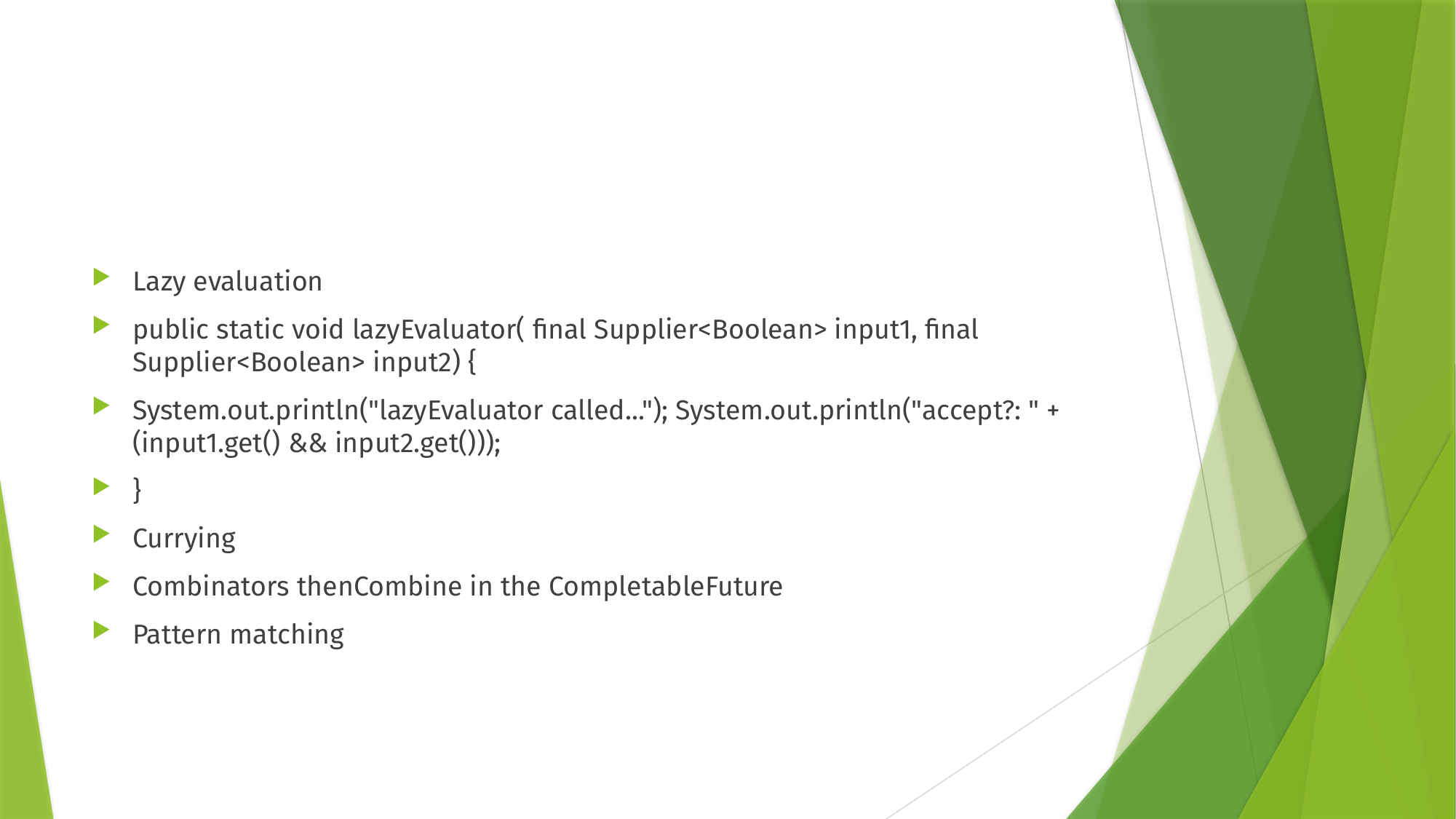

#
Lazy evaluation
public static void lazyEvaluator( final Supplier<Boolean> input1, final Supplier<Boolean> input2) {
System.out.println("lazyEvaluator called..."); System.out.println("accept?: " + (input1.get() && input2.get()));
}
Currying
Combinators thenCombine in the CompletableFuture
Pattern matching